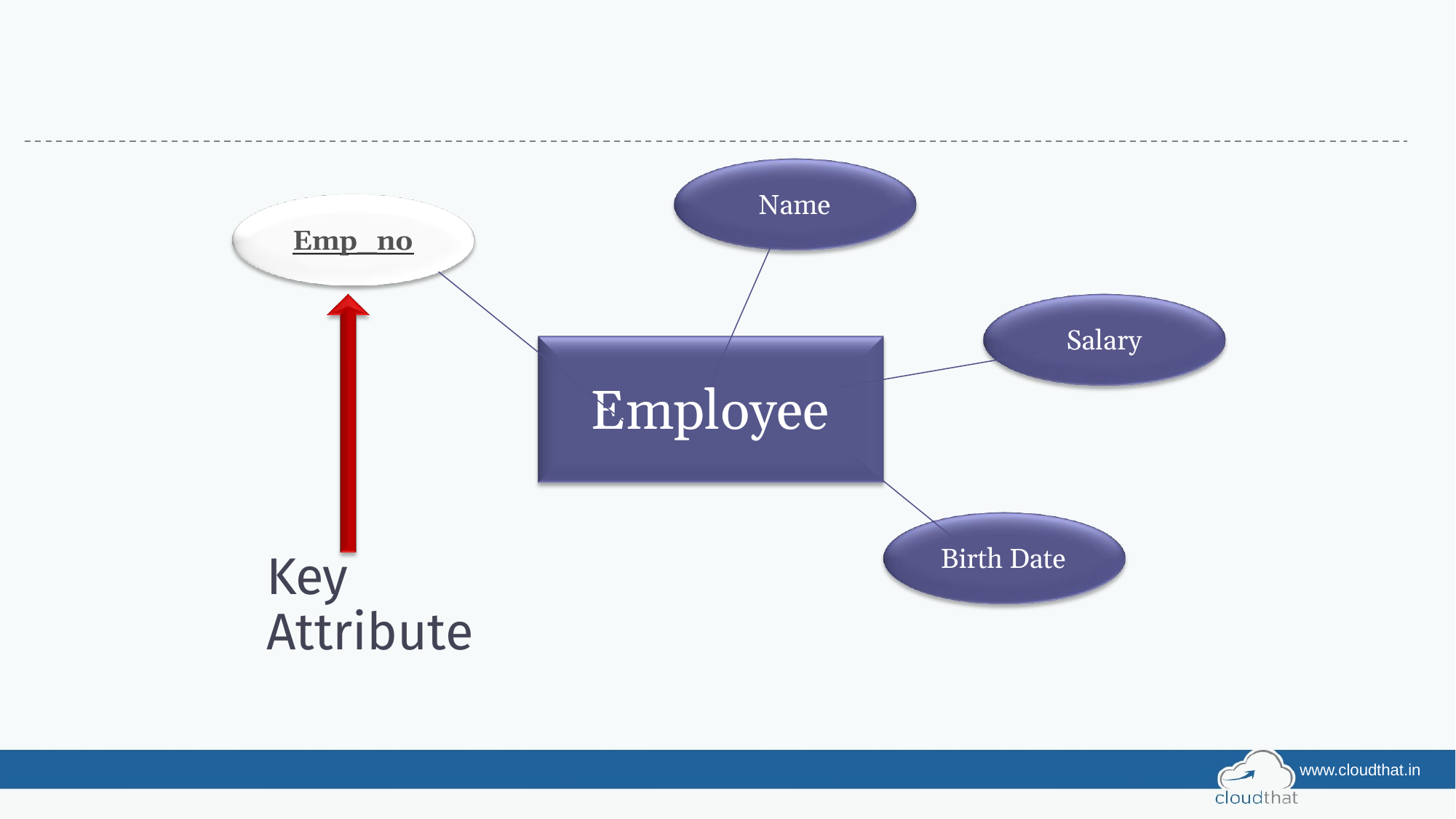

Name

Emp_no

Salary

Employee

Birth Date
Key  Attribute